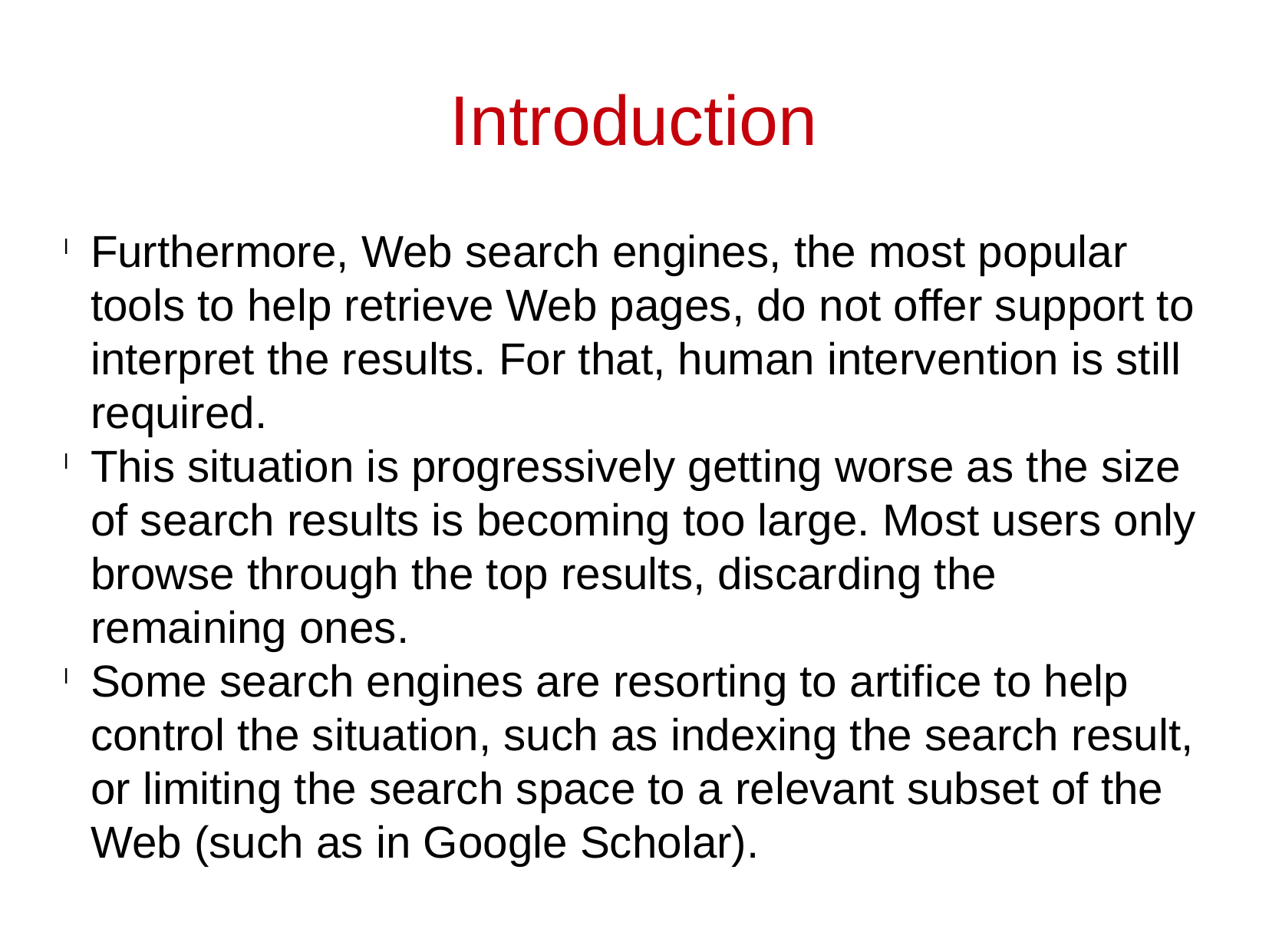

Introduction
Furthermore, Web search engines, the most popular tools to help retrieve Web pages, do not offer support to interpret the results. For that, human intervention is still required.
This situation is progressively getting worse as the size of search results is becoming too large. Most users only browse through the top results, discarding the remaining ones.
Some search engines are resorting to artifice to help control the situation, such as indexing the search result, or limiting the search space to a relevant subset of the Web (such as in Google Scholar).